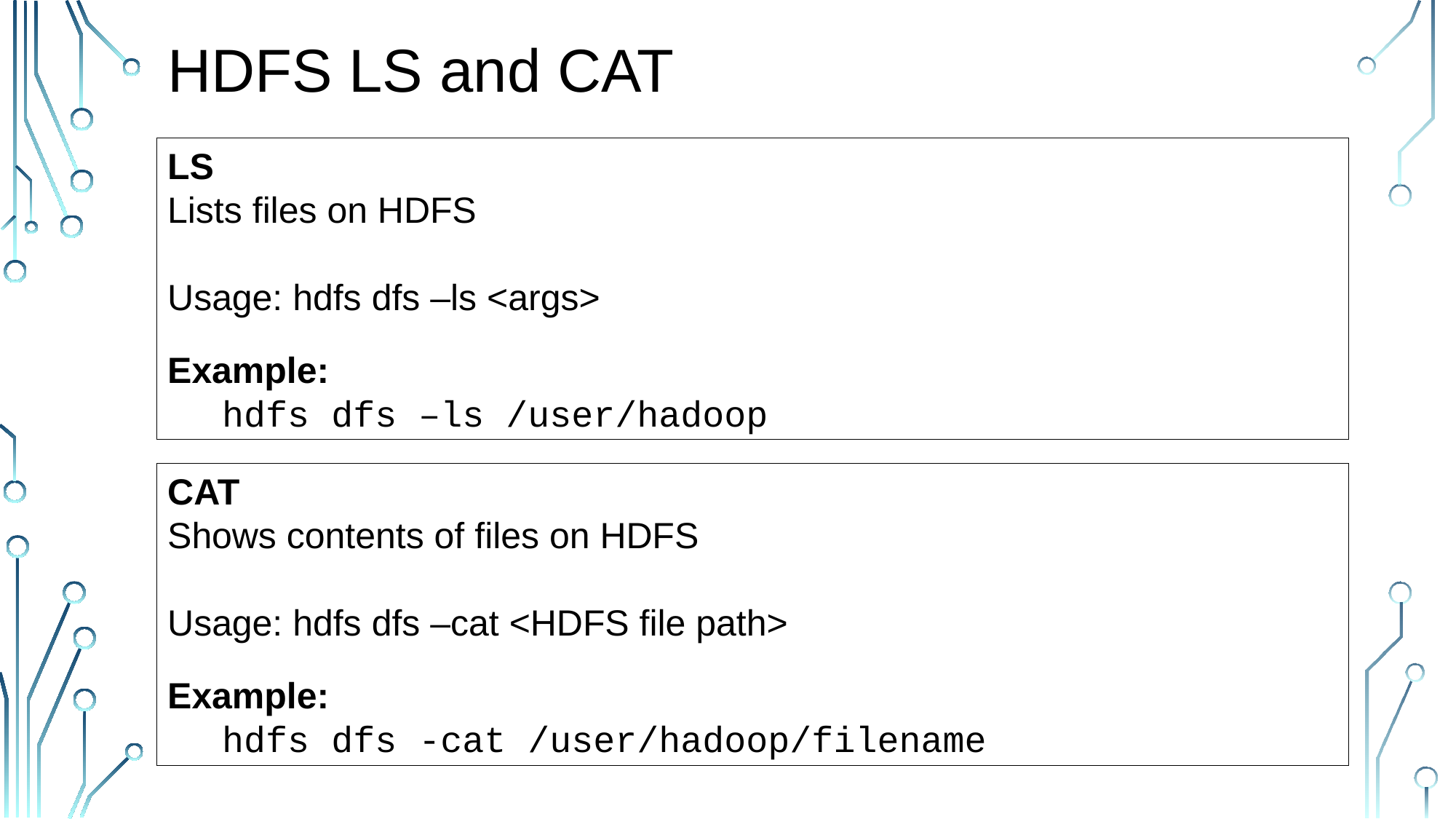

# HDFS LS and CAT
LS
Lists files on HDFS

Usage: hdfs dfs –ls <args>

Example:
hdfs dfs –ls /user/hadoop
CAT
Shows contents of files on HDFS

Usage: hdfs dfs –cat <HDFS file path>

Example:
hdfs dfs -cat /user/hadoop/filename